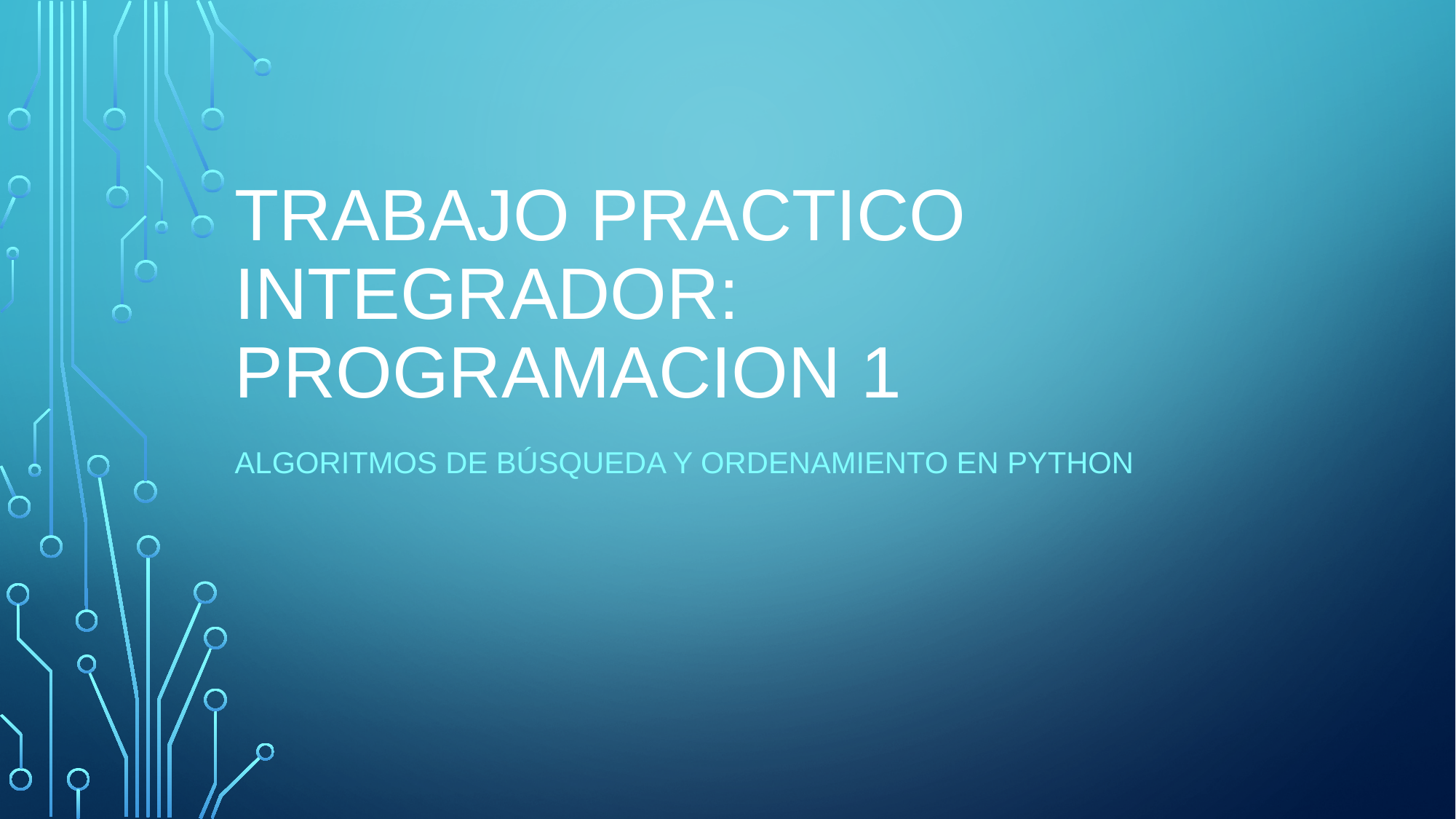

# Trabajo practico integrador: programacion 1
Algoritmos de búsqueda y ordenamiento en Python